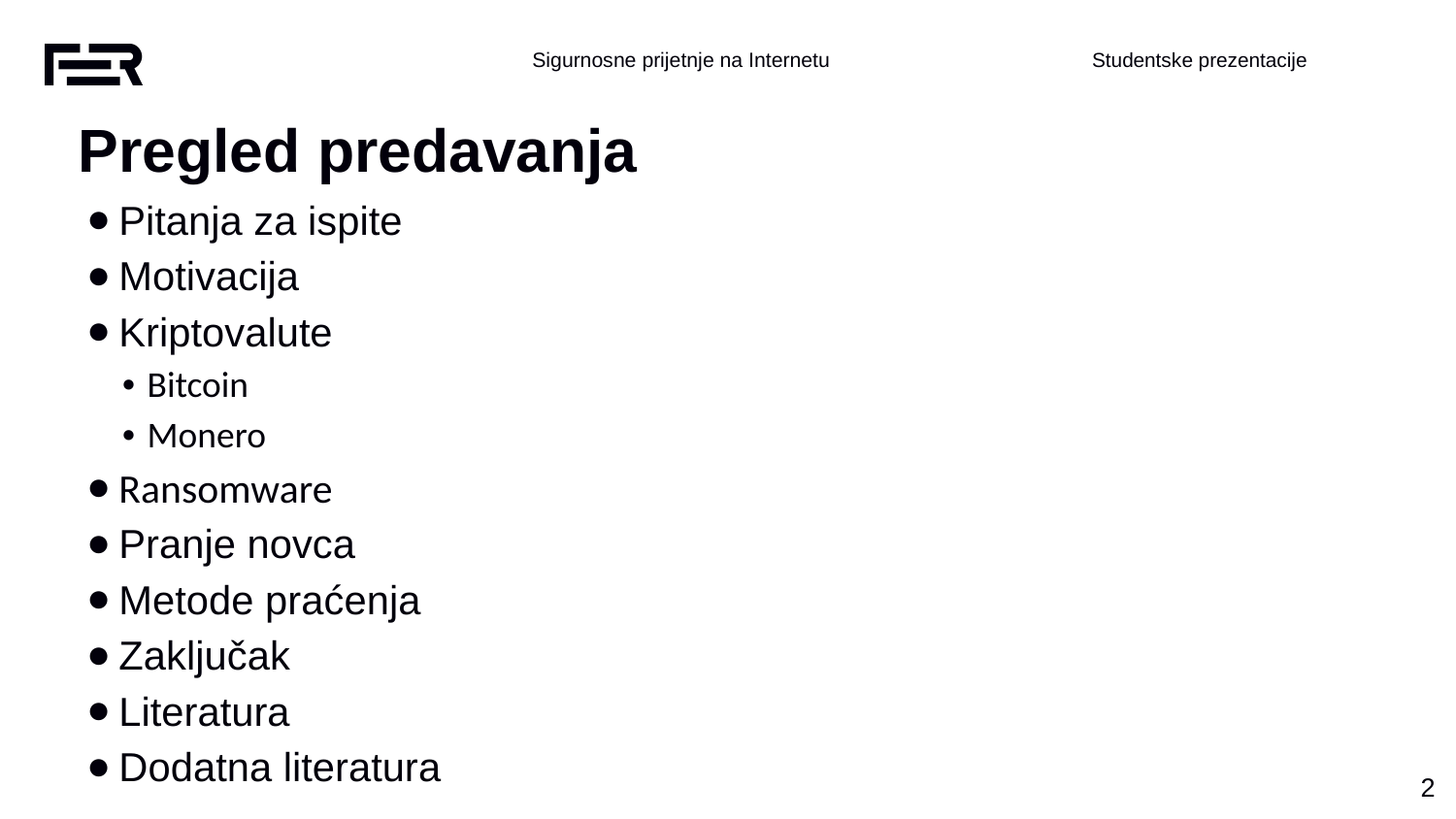

Pregled predavanja
Pitanja za ispite
Motivacija
Kriptovalute
Bitcoin
Monero
Ransomware
Pranje novca
Metode praćenja
Zaključak
Literatura
Dodatna literatura

2